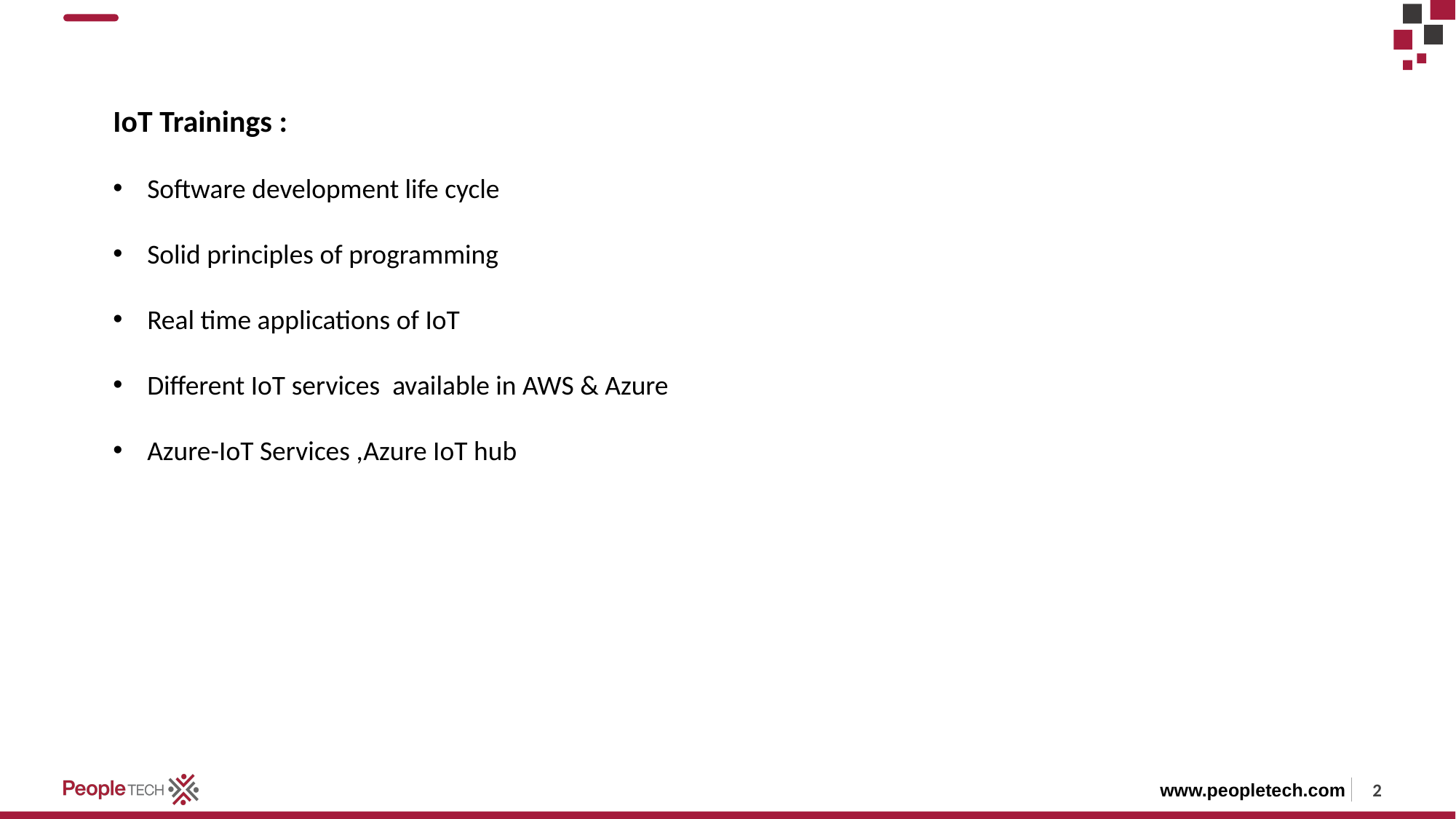

IoT Trainings :

Software development life cycle

Solid principles of programming

Real time applications of IoT

Different IoT services  available in AWS & Azure

Azure-IoT Services ,Azure IoT hub